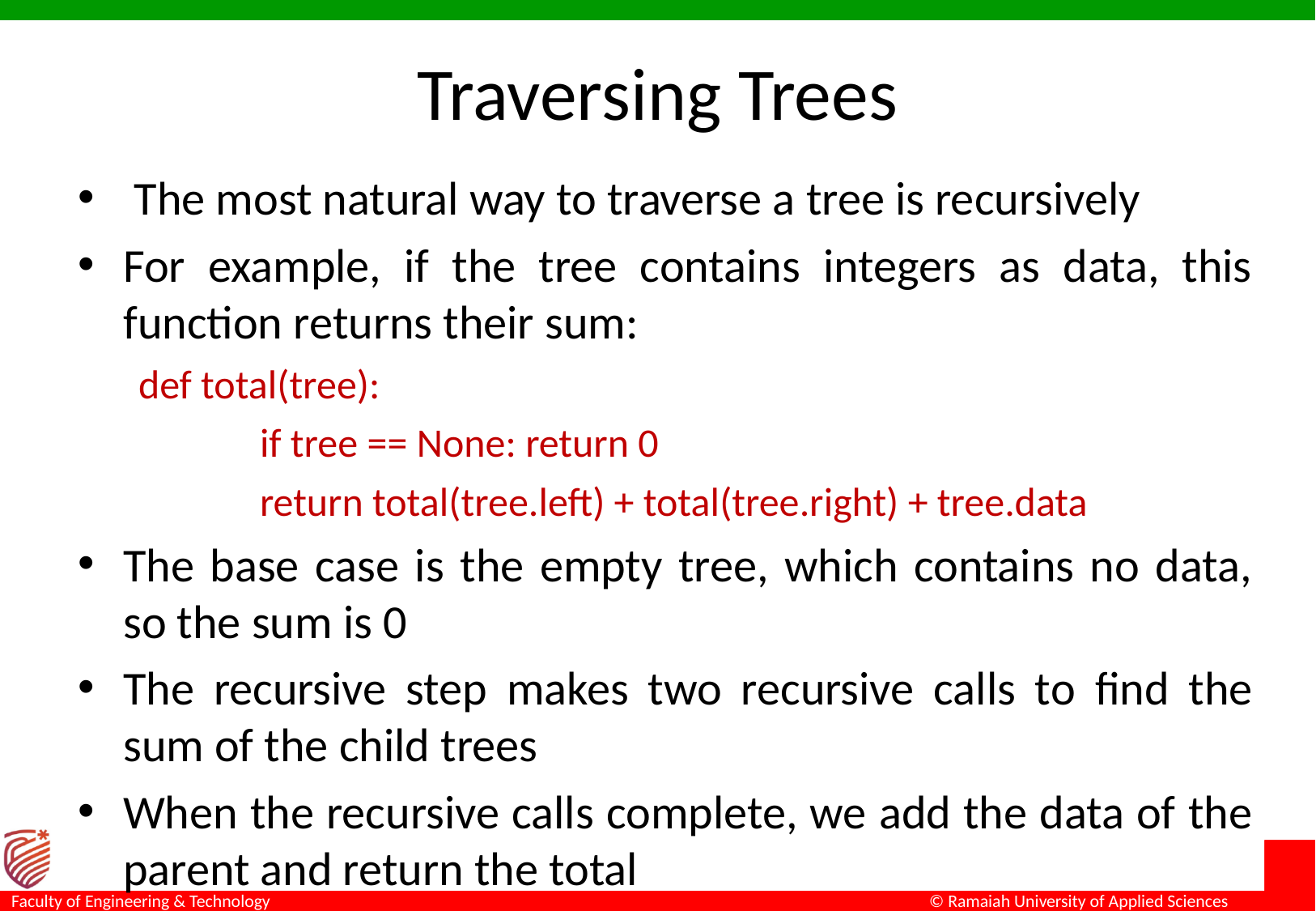

# Traversing Trees
 The most natural way to traverse a tree is recursively
For example, if the tree contains integers as data, this function returns their sum:
def total(tree):
	if tree == None: return 0
	return total(tree.left) + total(tree.right) + tree.data
The base case is the empty tree, which contains no data, so the sum is 0
The recursive step makes two recursive calls to ﬁnd the sum of the child trees
When the recursive calls complete, we add the data of the parent and return the total